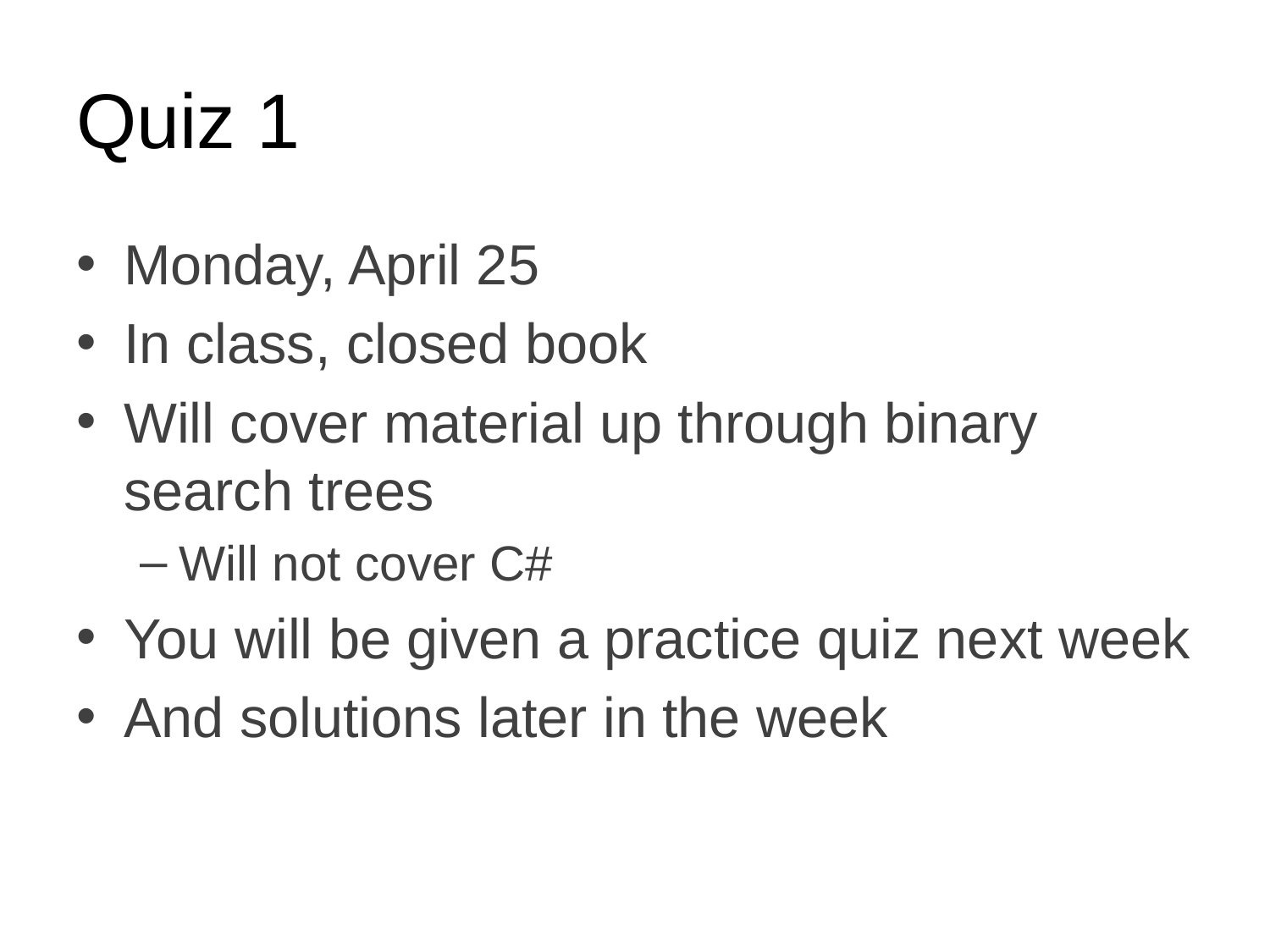

# Quiz 1
Monday, April 25
In class, closed book
Will cover material up through binary search trees
Will not cover C#
You will be given a practice quiz next week
And solutions later in the week